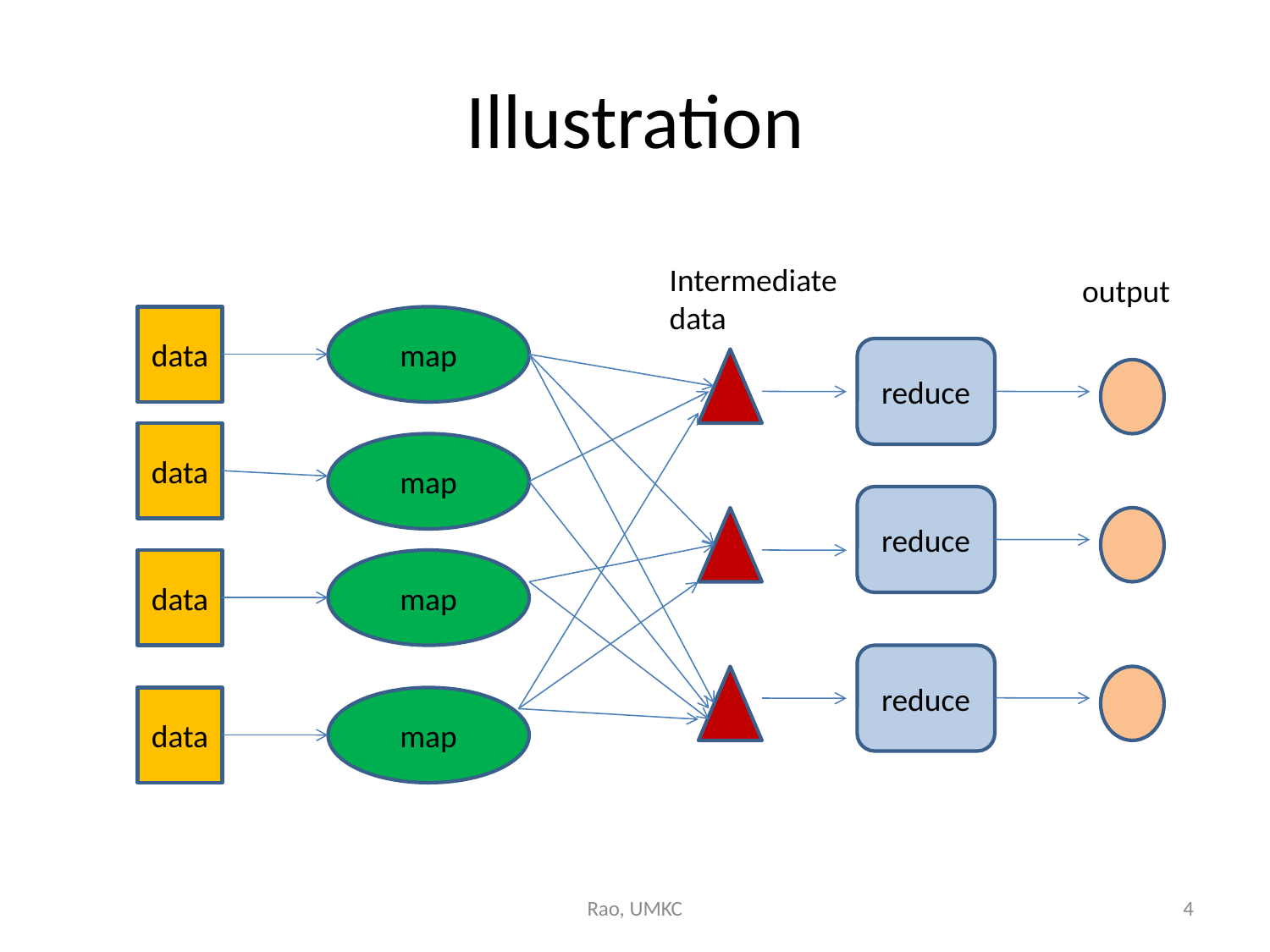

# Illustration

Intermediate
data
output
data
map
reduce

data
map
reduce

data
map
reduce

data
map
Rao, UMKC
4